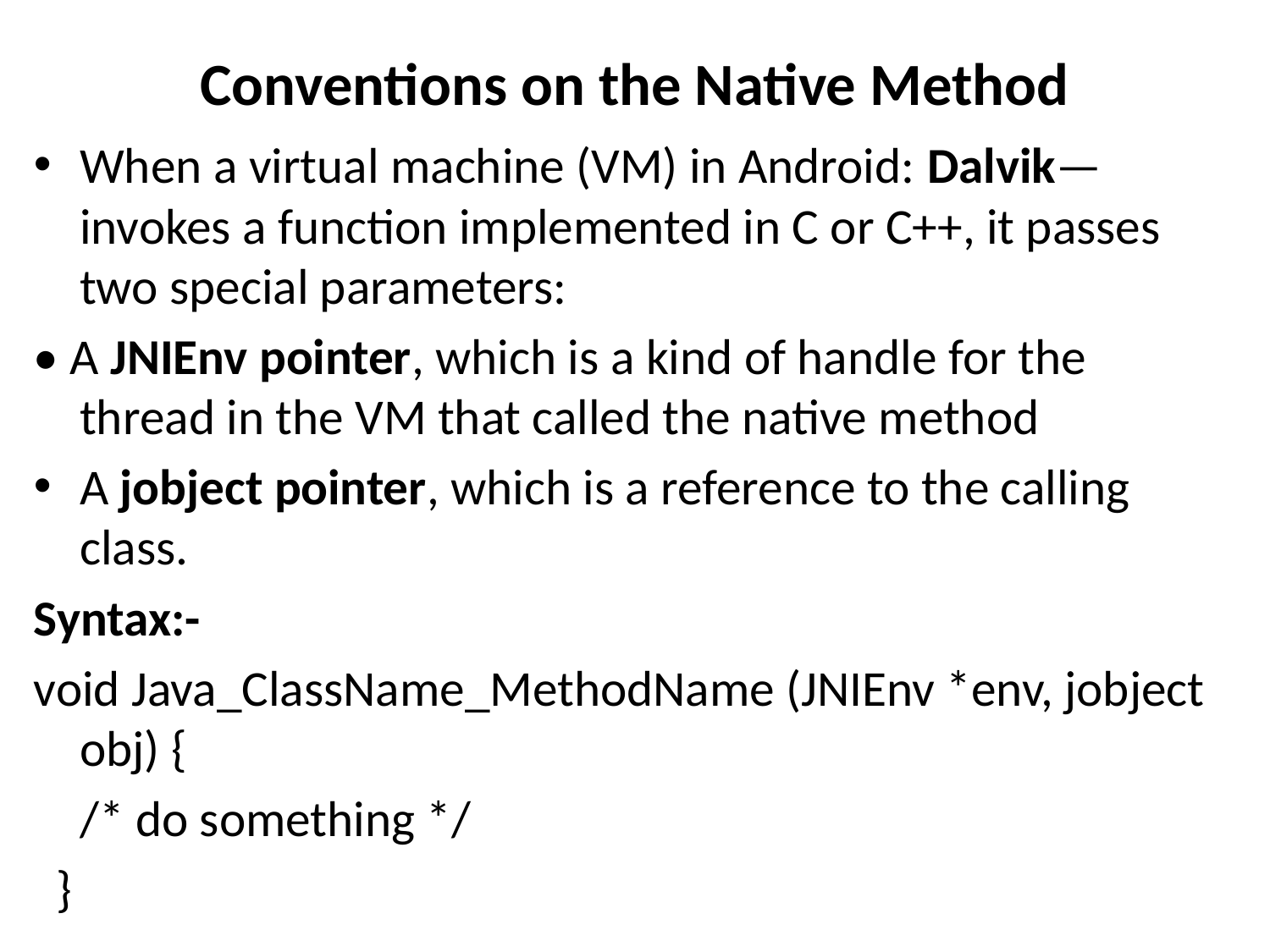

# Conventions on the Native Method
When a virtual machine (VM) in Android: Dalvik—invokes a function implemented in C or C++, it passes two special parameters:
• A JNIEnv pointer, which is a kind of handle for the thread in the VM that called the native method
A jobject pointer, which is a reference to the calling class.
Syntax:-
void Java_ClassName_MethodName (JNIEnv *env, jobject obj) {
		/* do something */
  }